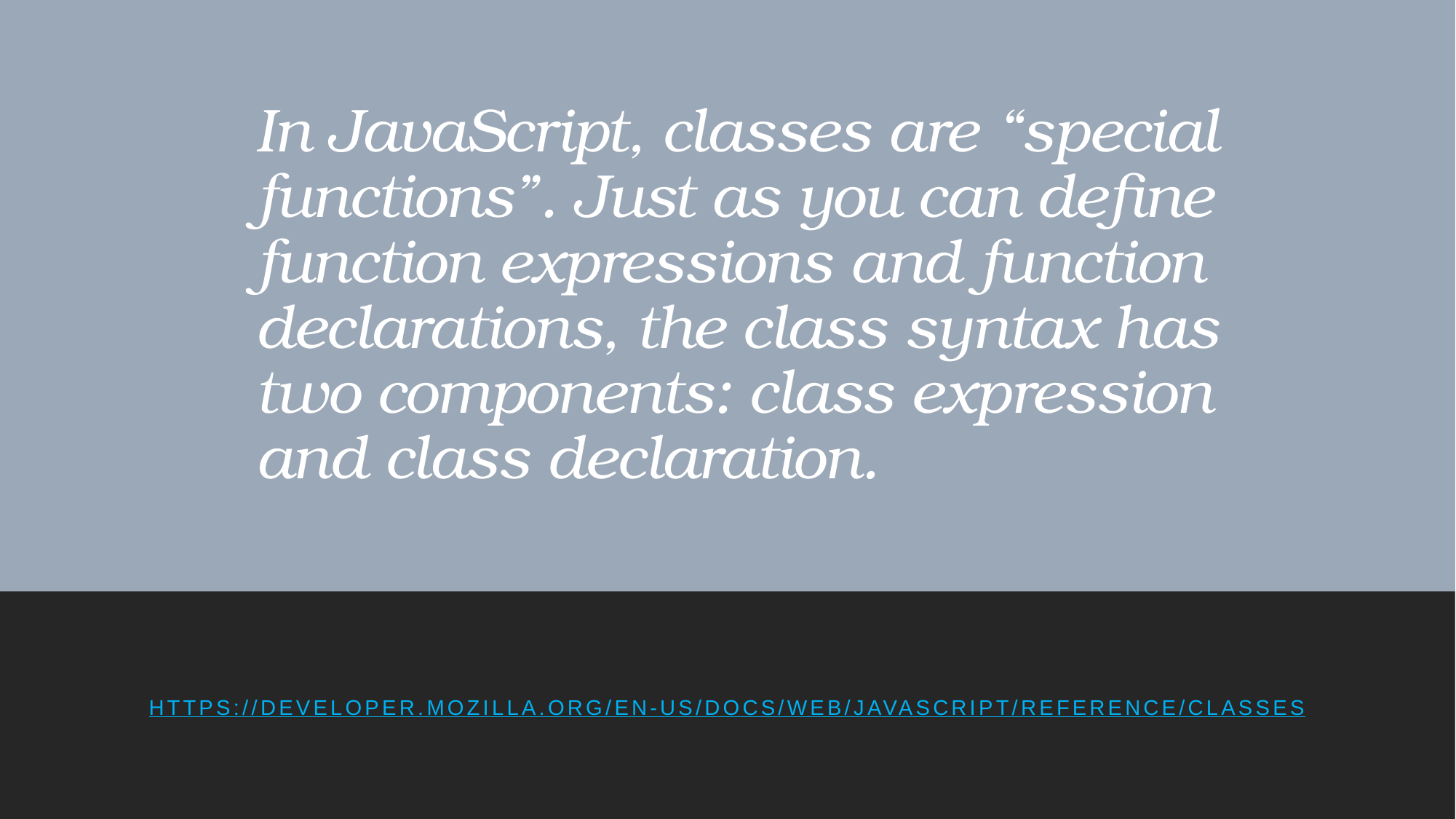

# In JavaScript, classes are “special functions”. Just as you can define function expressions and function declarations, the class syntax has two components: class expression and class declaration.
https://developer.mozilla.org/en-US/docs/Web/JavaScript/Reference/Classes